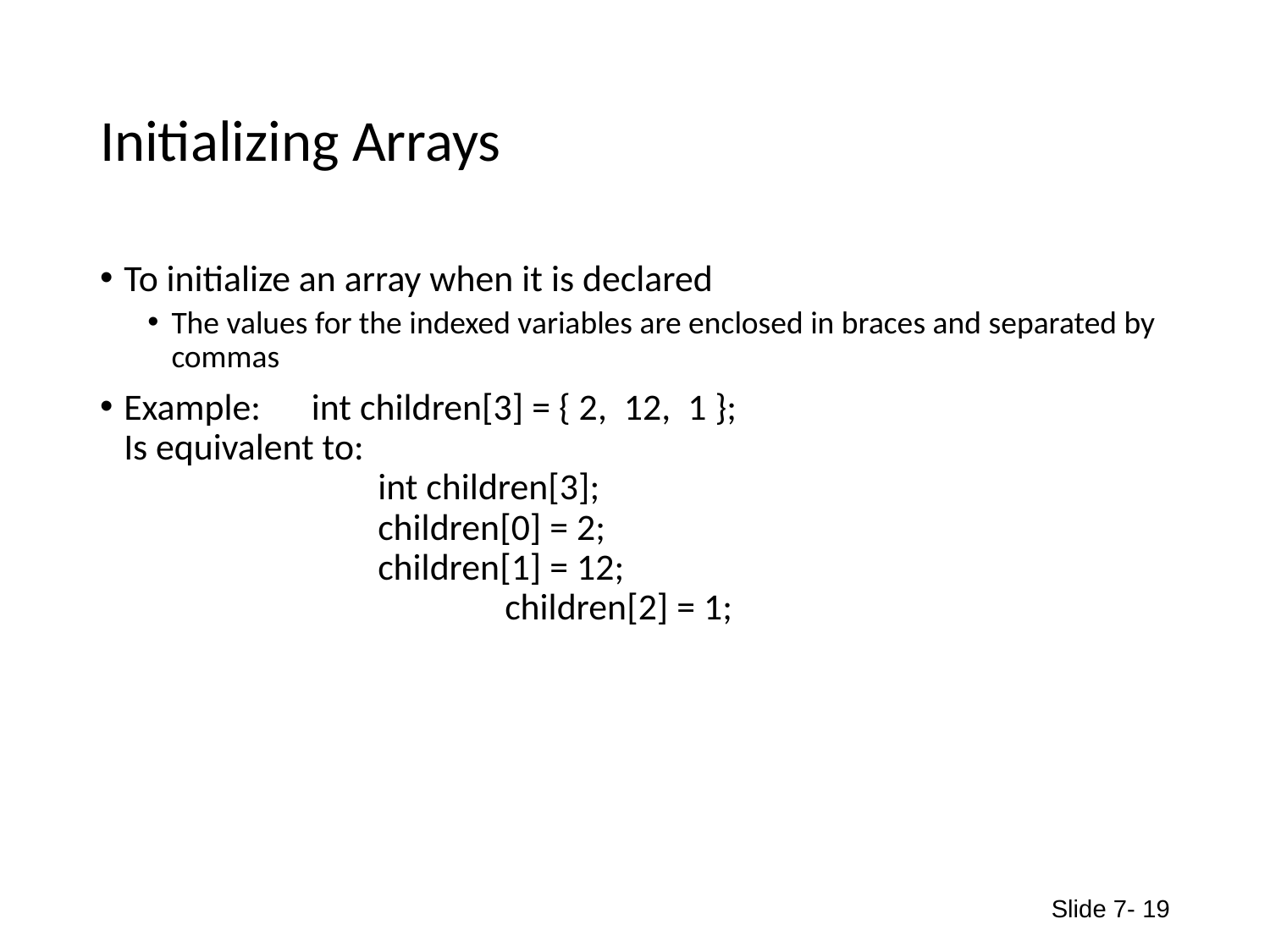

# Initializing Arrays
To initialize an array when it is declared
The values for the indexed variables are enclosed in braces and separated by commas
Example:      int children[3] = { 2,  12,  1 };
Is equivalent to:
                       	int children[3];
                      	children[0] = 2;
                      	children[1] = 12;
		        	children[2] = 1;
Slide 7- 19